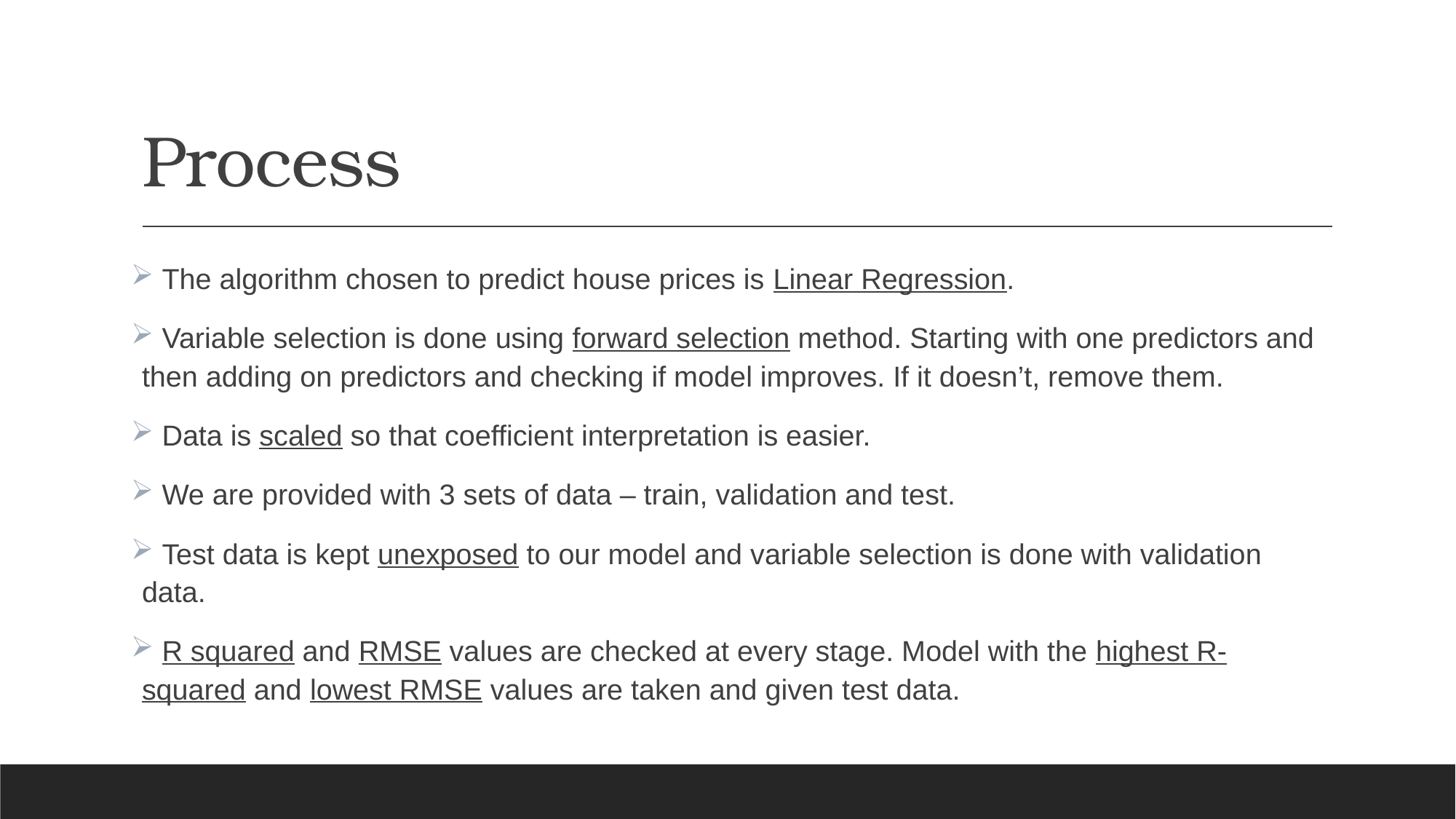

# Process
 The algorithm chosen to predict house prices is Linear Regression.
 Variable selection is done using forward selection method. Starting with one predictors and then adding on predictors and checking if model improves. If it doesn’t, remove them.
 Data is scaled so that coefficient interpretation is easier.
 We are provided with 3 sets of data – train, validation and test.
 Test data is kept unexposed to our model and variable selection is done with validation data.
 R squared and RMSE values are checked at every stage. Model with the highest R- squared and lowest RMSE values are taken and given test data.